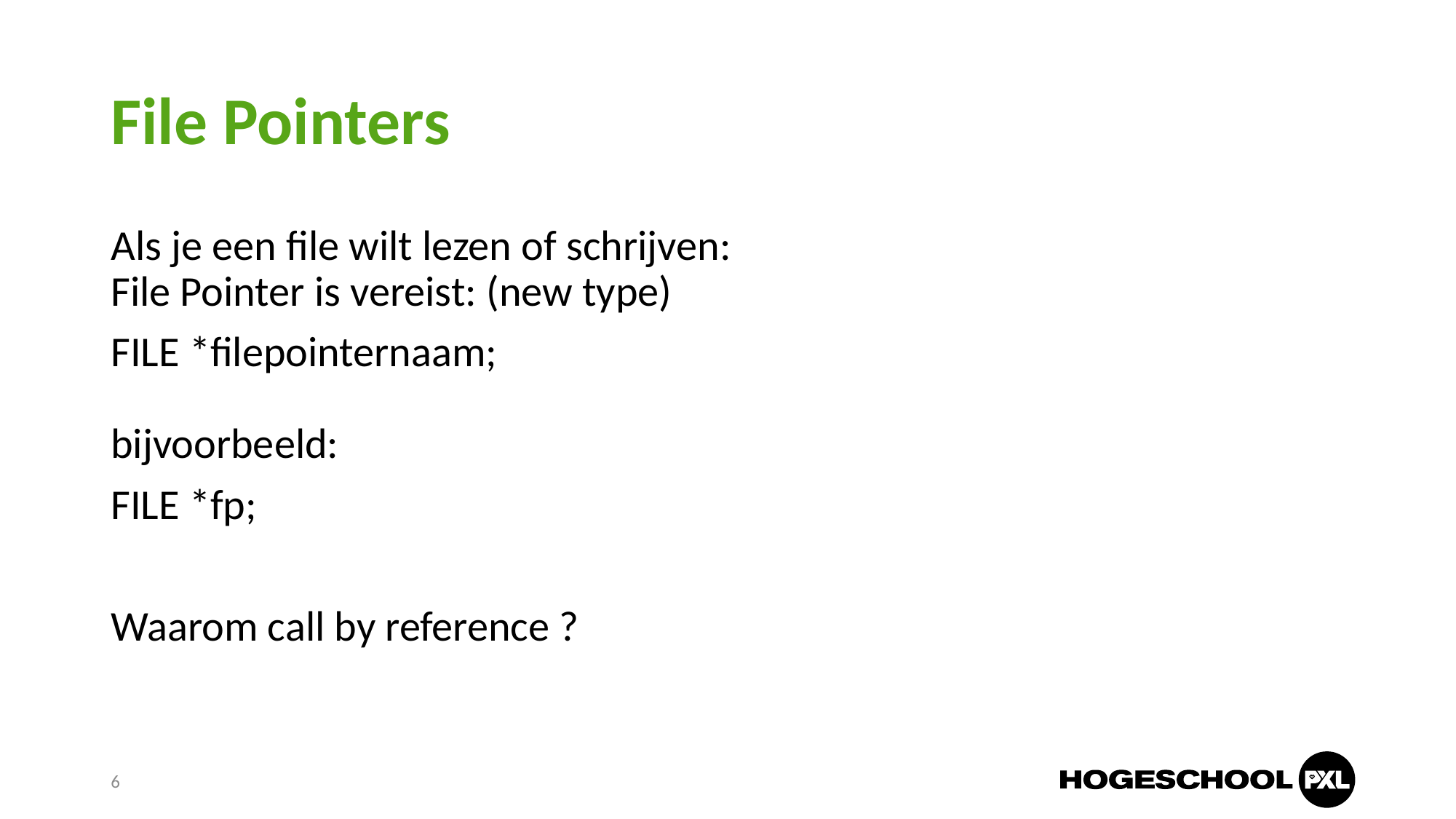

# File Pointers
Als je een file wilt lezen of schrijven:
File Pointer is vereist: (new type)
FILE *filepointernaam;
bijvoorbeeld:
FILE *fp;

Waarom call by reference ?

6